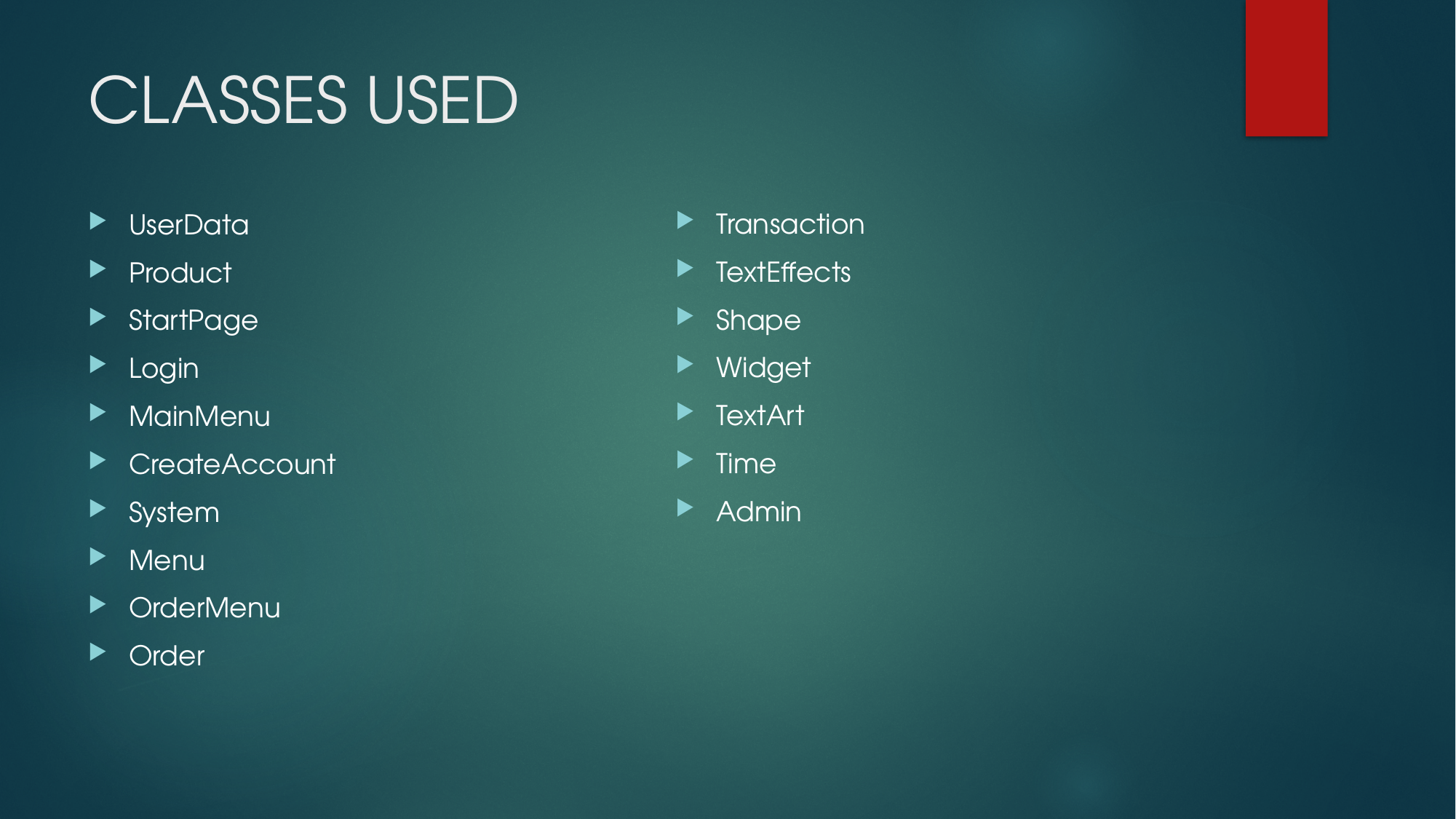

# CLASSES USED
Transaction
TextEffects
Shape
Widget
TextArt
Time
Admin
UserData
Product
StartPage
Login
MainMenu
CreateAccount
System
Menu
OrderMenu
Order